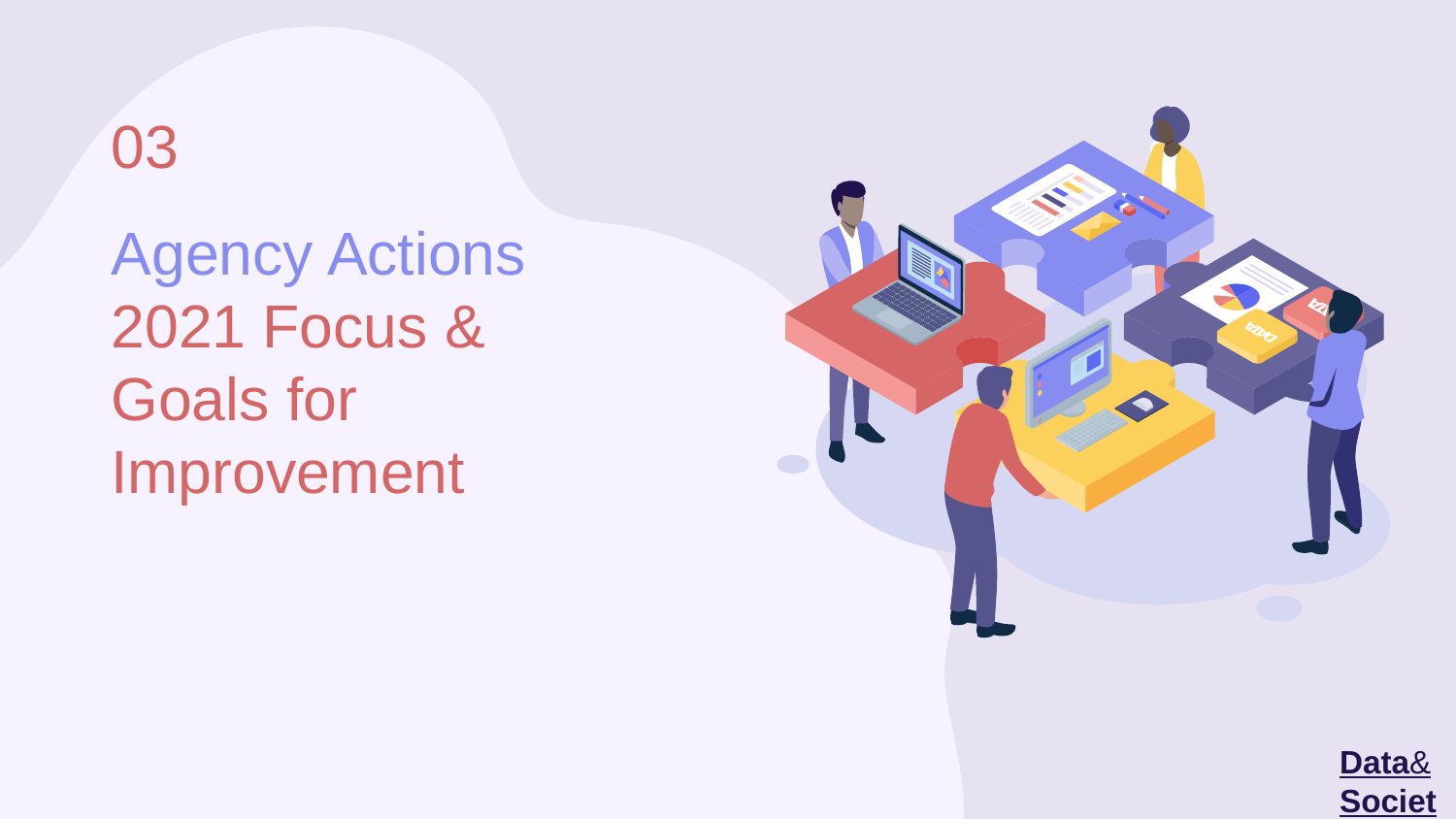

03

# Agency Actions
2021 Focus & Goals for Improvement